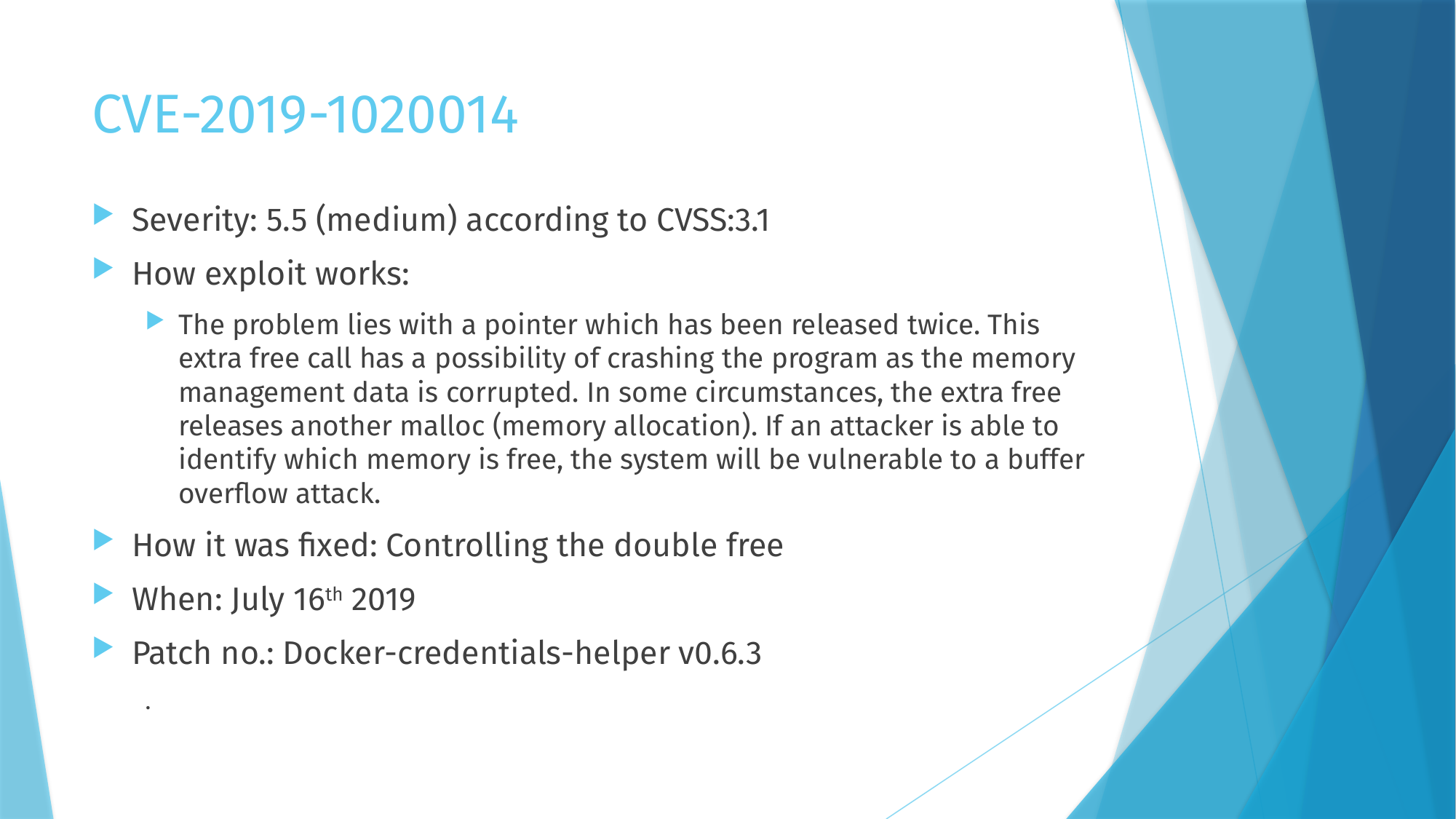

# CVE-2019-1020014
Severity: 5.5 (medium) according to CVSS:3.1
How exploit works:
The problem lies with a pointer which has been released twice. This extra free call has a possibility of crashing the program as the memory management data is corrupted. In some circumstances, the extra free releases another malloc (memory allocation). If an attacker is able to identify which memory is free, the system will be vulnerable to a buffer overflow attack.
How it was fixed: Controlling the double free
When: July 16th 2019
Patch no.: Docker-credentials-helper v0.6.3
.